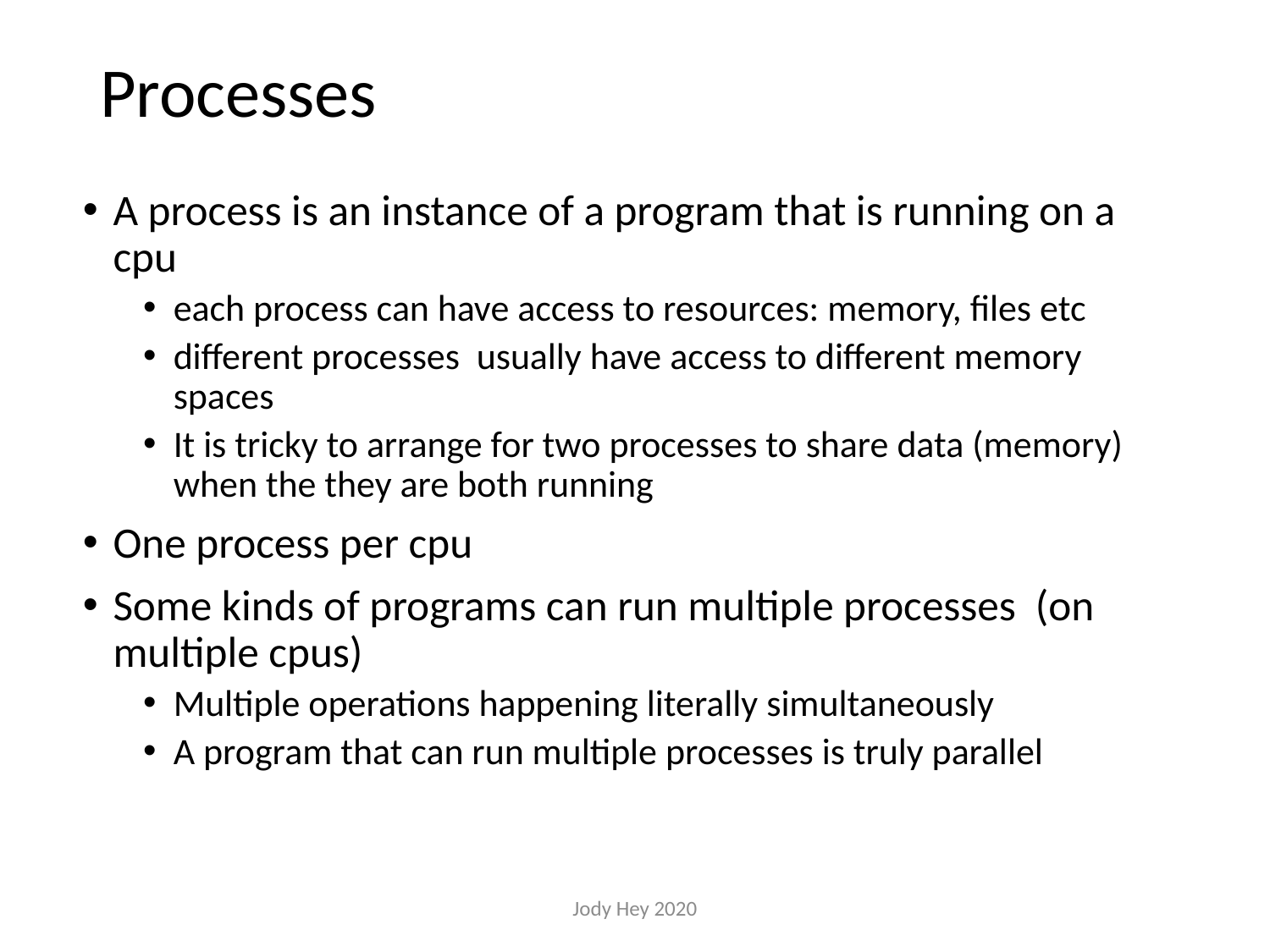

# Processes
A process is an instance of a program that is running on a cpu
each process can have access to resources: memory, files etc
different processes  usually have access to different memory spaces
It is tricky to arrange for two processes to share data (memory) when the they are both running
One process per cpu
Some kinds of programs can run multiple processes  (on multiple cpus)
Multiple operations happening literally simultaneously
A program that can run multiple processes is truly parallel

Jody Hey 2020